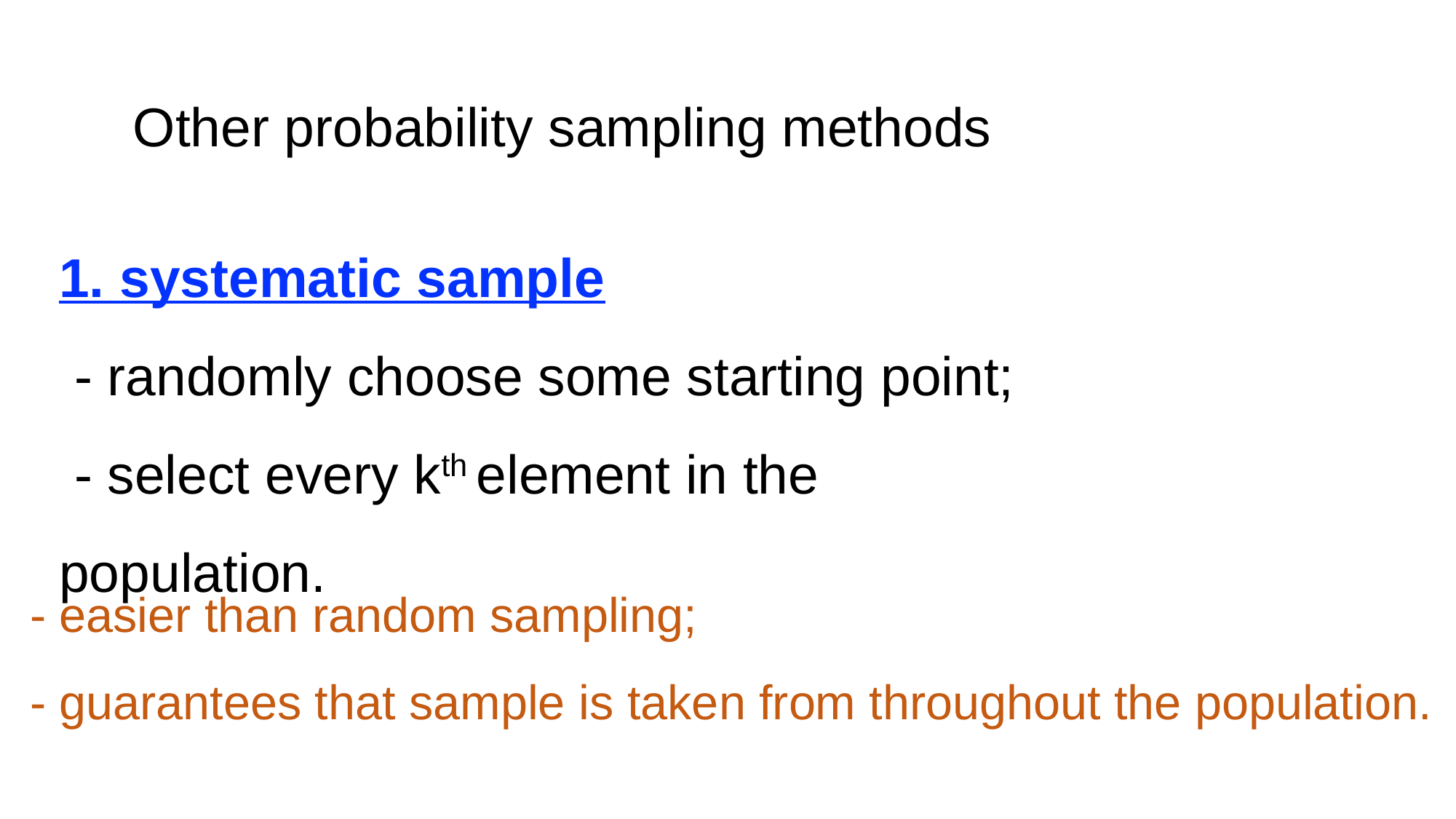

Other probability sampling methods
1. systematic sample
 - randomly choose some starting point;
 - select every kth element in the population.
 - easier than random sampling;
 - guarantees that sample is taken from throughout the population.